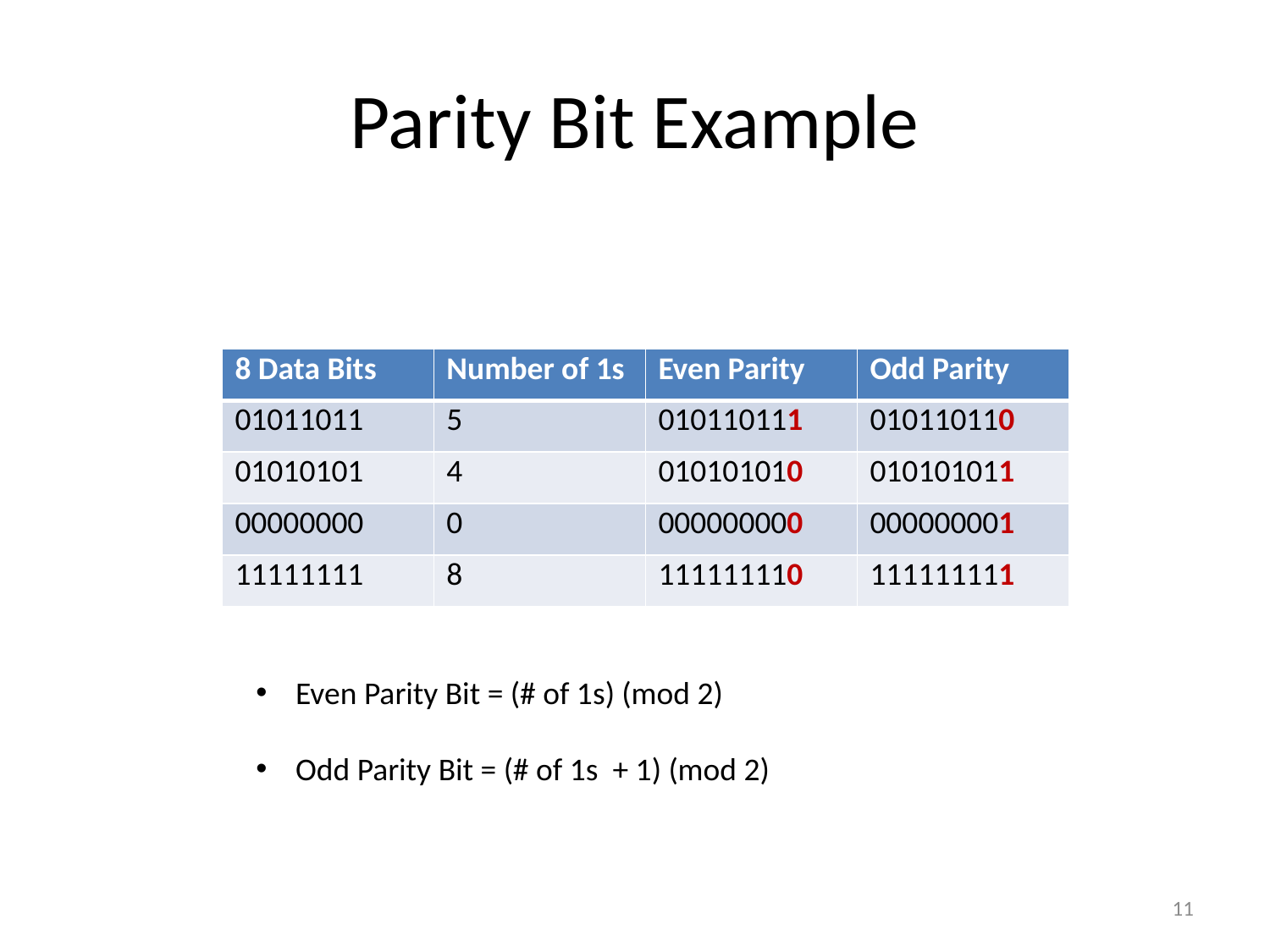

# Parity Bit Example
| 8 Data Bits | Number of 1s | Even Parity | Odd Parity |
| --- | --- | --- | --- |
| 01011011 | 5 | 010110111 | 010110110 |
| 01010101 | 4 | 010101010 | 010101011 |
| 00000000 | 0 | 000000000 | 000000001 |
| 11111111 | 8 | 111111110 | 111111111 |
Even Parity Bit = (# of 1s) (mod 2)

Odd Parity Bit = (# of 1s  + 1) (mod 2)

11